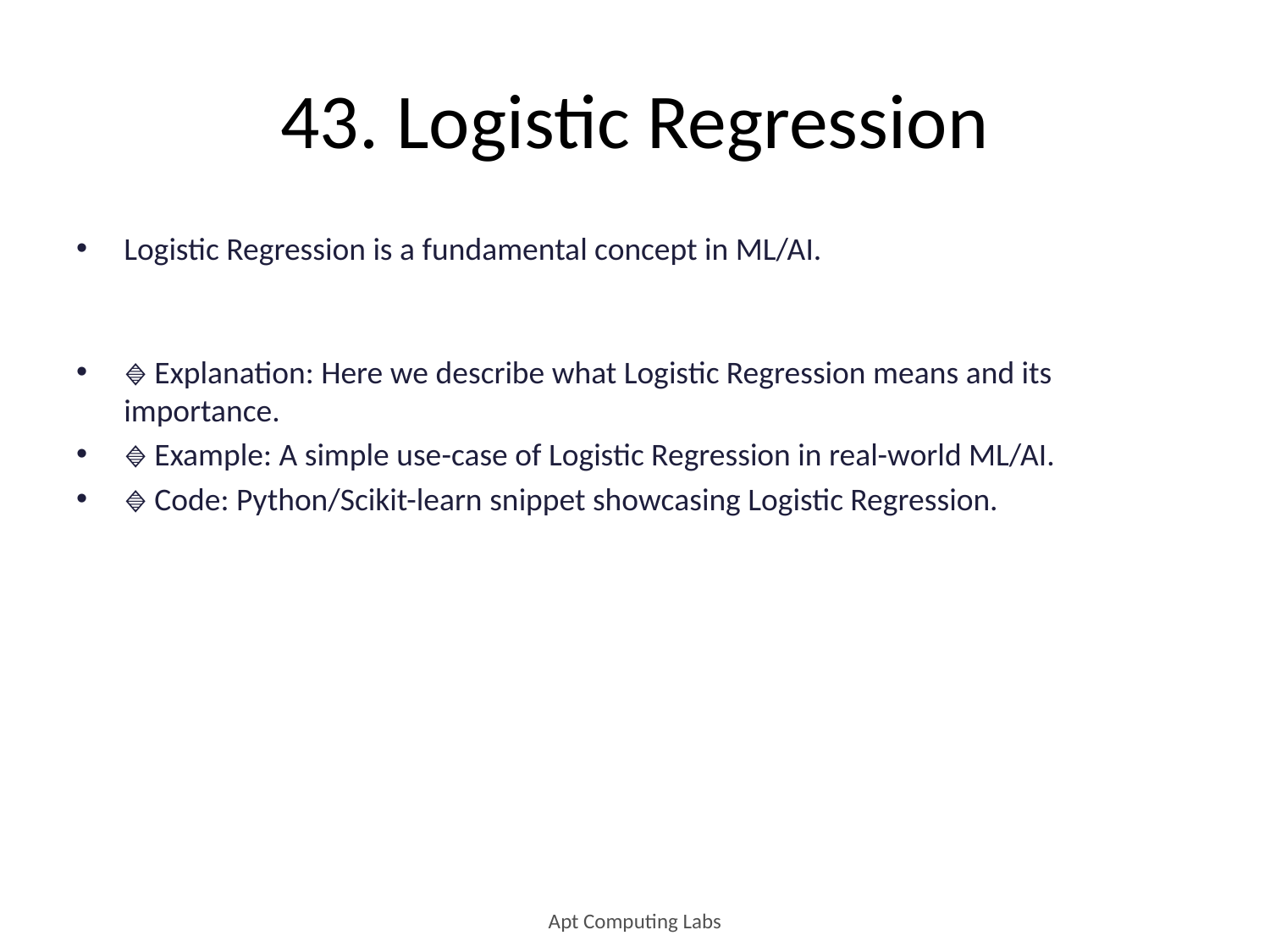

# 43. Logistic Regression
Logistic Regression is a fundamental concept in ML/AI.

🔹 Explanation: Here we describe what Logistic Regression means and its importance.
🔹 Example: A simple use-case of Logistic Regression in real-world ML/AI.
🔹 Code: Python/Scikit-learn snippet showcasing Logistic Regression.

Apt Computing Labs